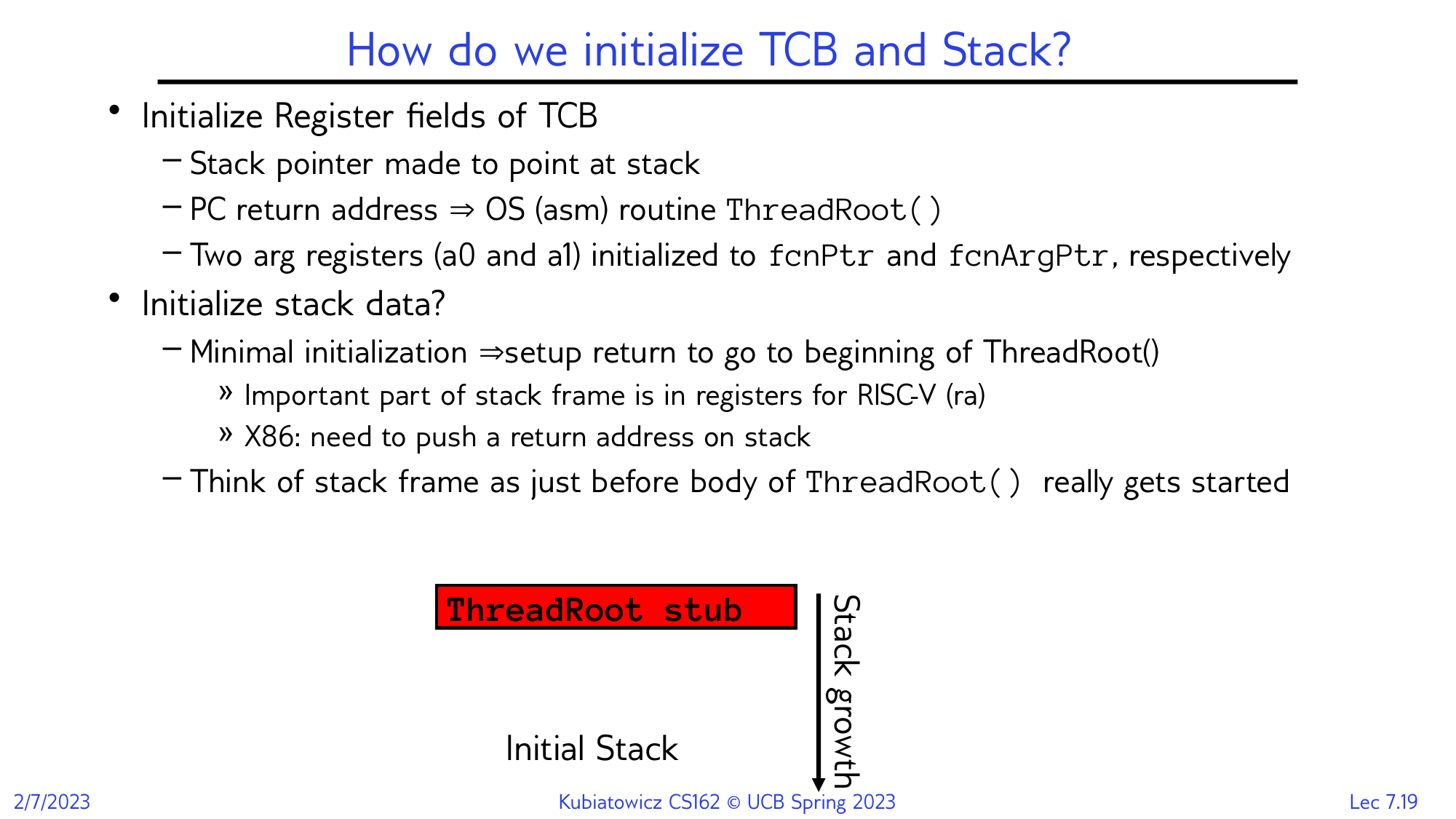

# How do we initialize TCB and Stack?
Initialize Register fields of TCB
Stack pointer made to point at stack
PC return address ⇒ OS (asm) routine ThreadRoot()
Two arg registers (a0 and a1) initialized to fcnPtr and fcnArgPtr, respectively
Initialize stack data?
Minimal initialization ⇒setup return to go to beginning of ThreadRoot()
Important part of stack frame is in registers for RISC-V (ra)
X86: need to push a return address on stack
Think of stack frame as just before body of ThreadRoot() really gets started

Stack growth
ThreadRoot stub
Initial Stack